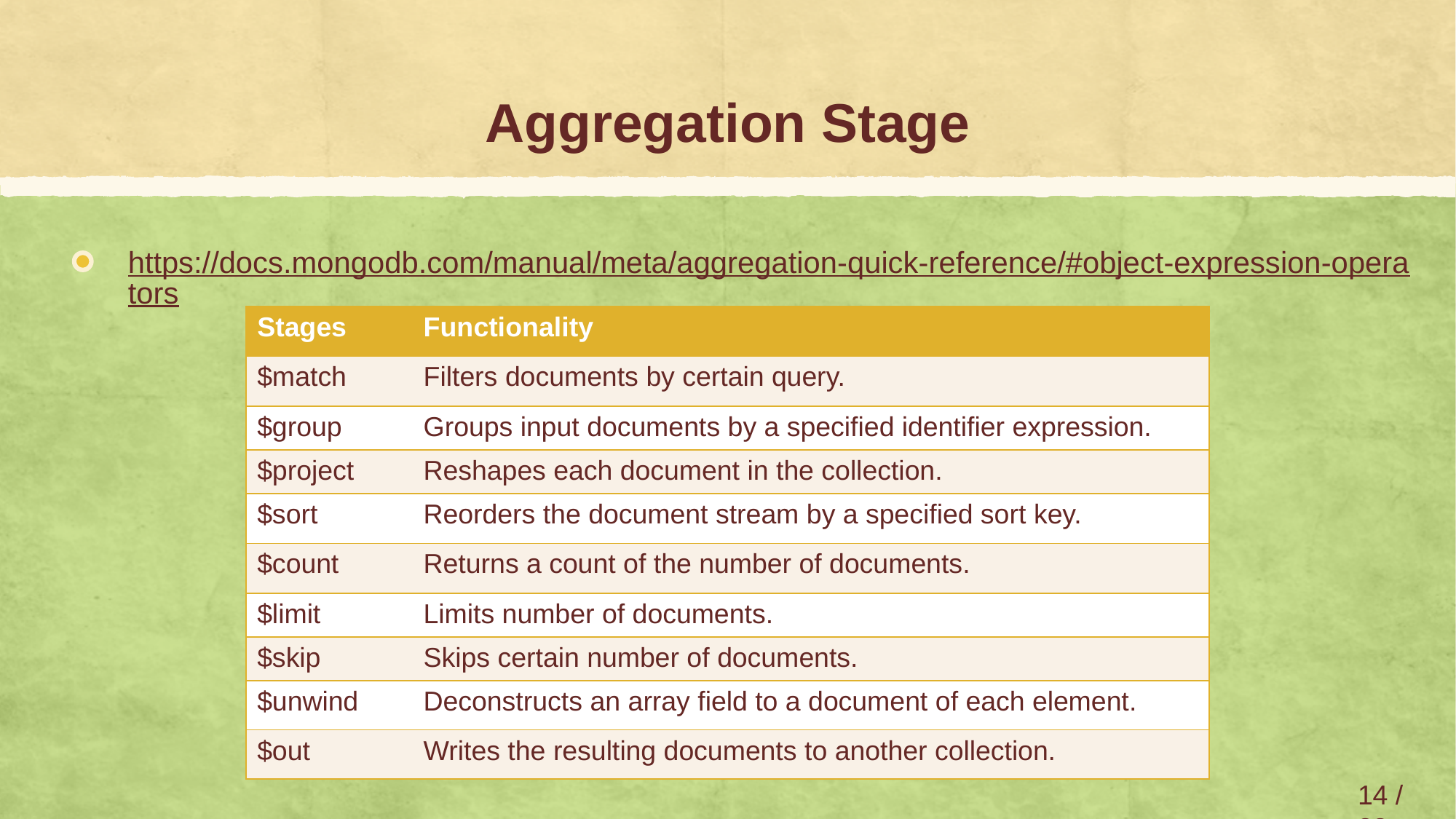

# Aggregation Stage
https://docs.mongodb.com/manual/meta/aggregation-quick-reference/#object-expression-operators

| Stages | Functionality |
| --- | --- |
| $match | Filters documents by certain query. |
| $group | Groups input documents by a specified identifier expression. |
| $project | Reshapes each document in the collection. |
| $sort | Reorders the document stream by a specified sort key. |
| $count | Returns a count of the number of documents. |
| $limit | Limits number of documents. |
| $skip | Skips certain number of documents. |
| $unwind | Deconstructs an array field to a document of each element. |
| $out | Writes the resulting documents to another collection. |
14 / 33